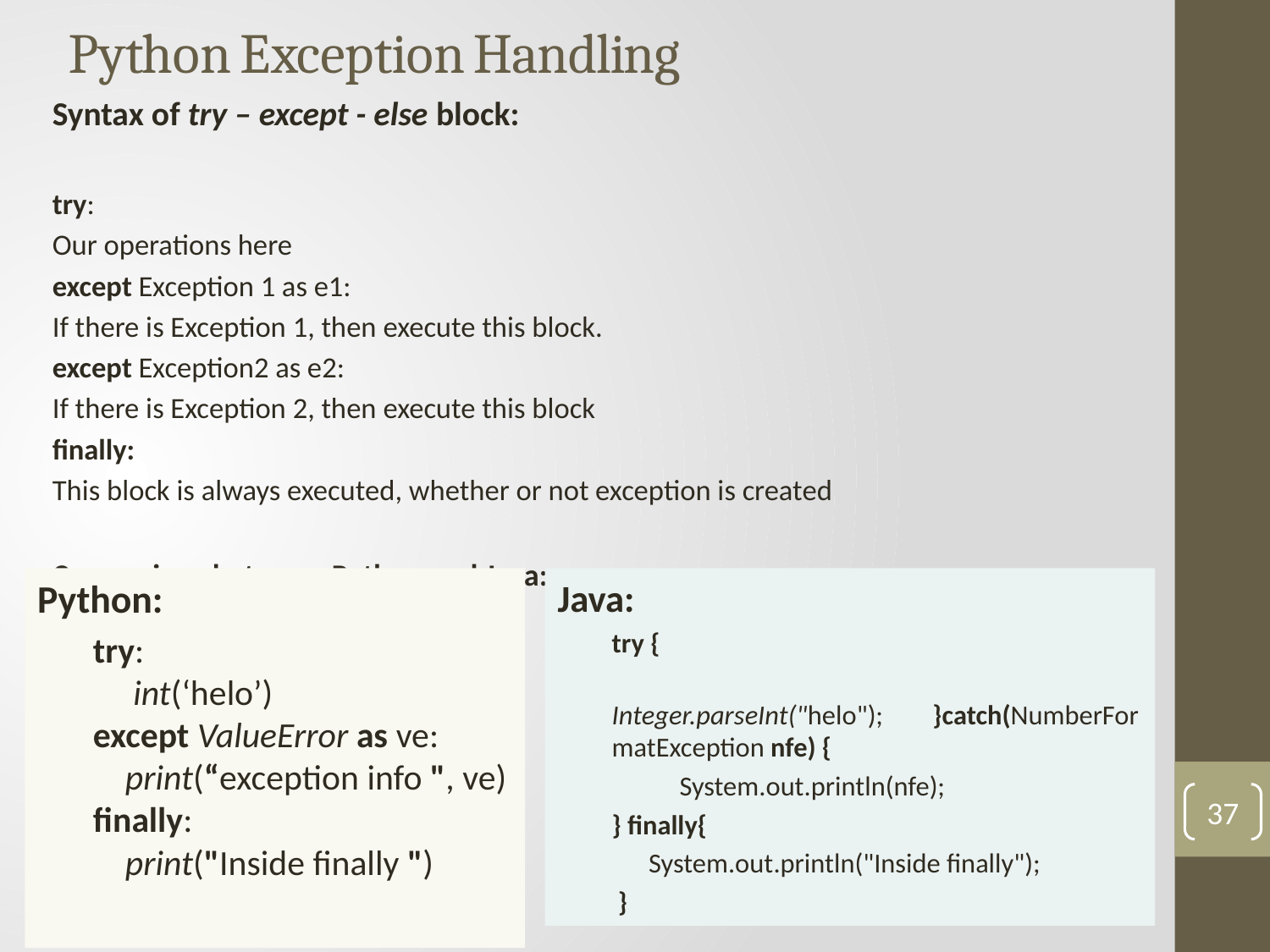

# Python Exception Handling
Syntax of try – except - else block:

try:
	Our operations here
except Exception 1 as e1:
	If there is Exception 1, then execute this block.
except Exception2 as e2:
	If there is Exception 2, then execute this block
finally:
	This block is always executed, whether or not exception is created

Comparison between Python and Java:

Python:
try:
     int(‘helo’)
except ValueError as ve:
    print(“exception info ", ve)
finally:
    print("Inside finally ")
Java:
try {
       Integer.parseInt("helo");        }catch(NumberFormatException nfe) {
           System.out.println(nfe);
} finally{
      System.out.println("Inside finally");
 }
37